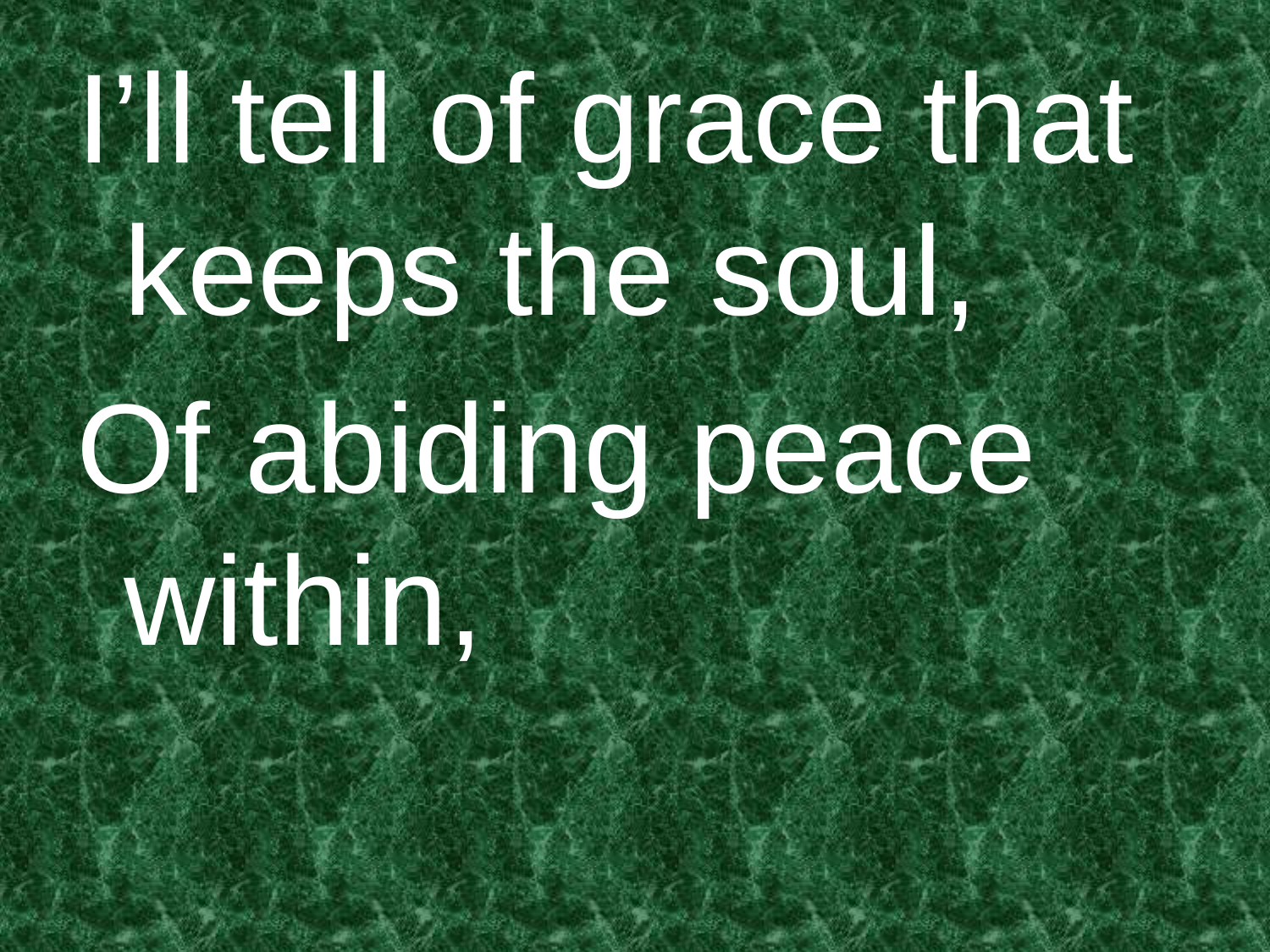

I’ll tell of grace that keeps the soul,
Of abiding peace within,